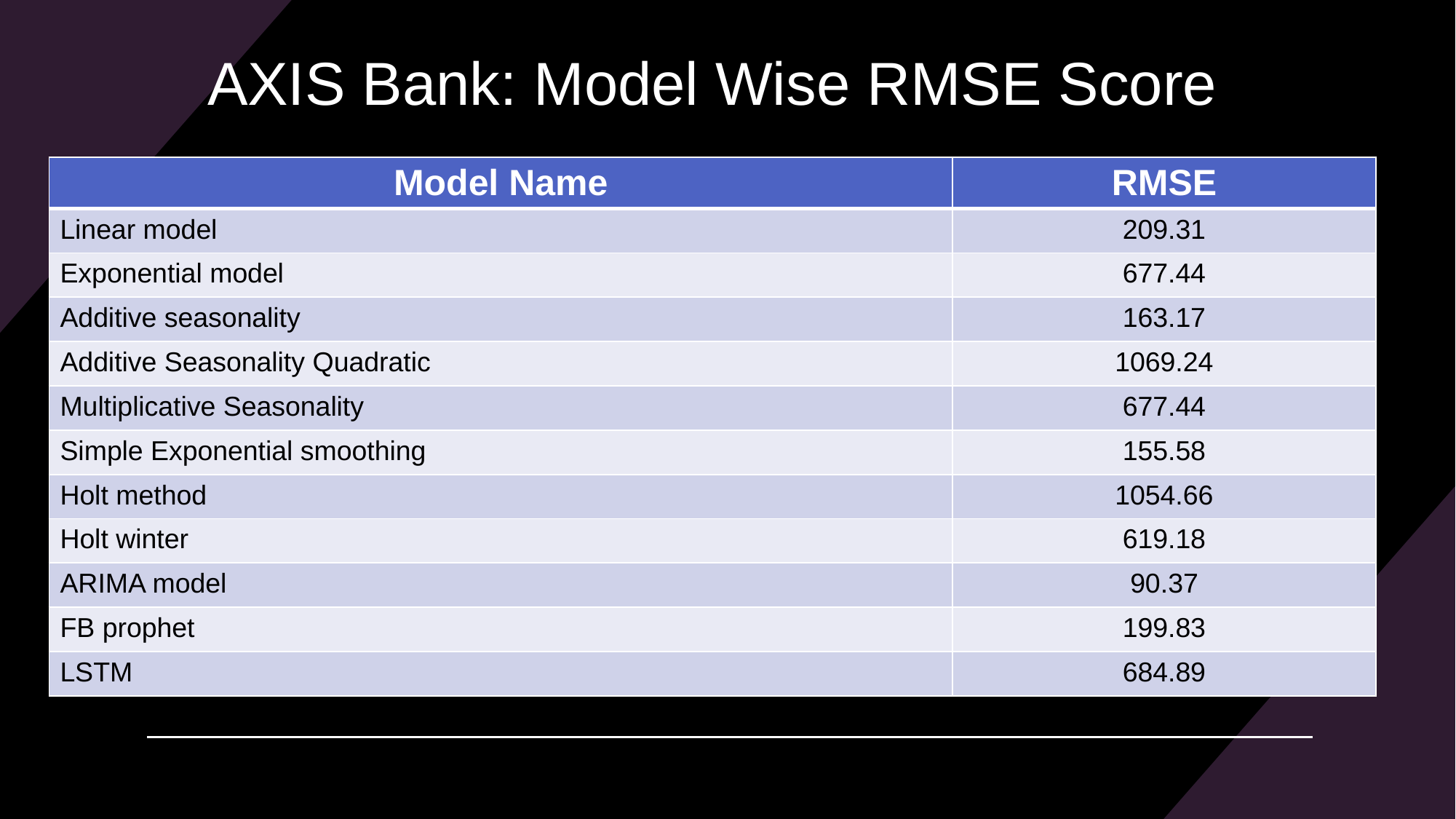

# AXIS Bank: Model Wise RMSE Score
| Model Name | RMSE |
| --- | --- |
| Linear model | 209.31 |
| Exponential model | 677.44 |
| Additive seasonality | 163.17 |
| Additive Seasonality Quadratic | 1069.24 |
| Multiplicative Seasonality | 677.44 |
| Simple Exponential smoothing | 155.58 |
| Holt method | 1054.66 |
| Holt winter | 619.18 |
| ARIMA model | 90.37 |
| FB prophet | 199.83 |
| LSTM | 684.89 |